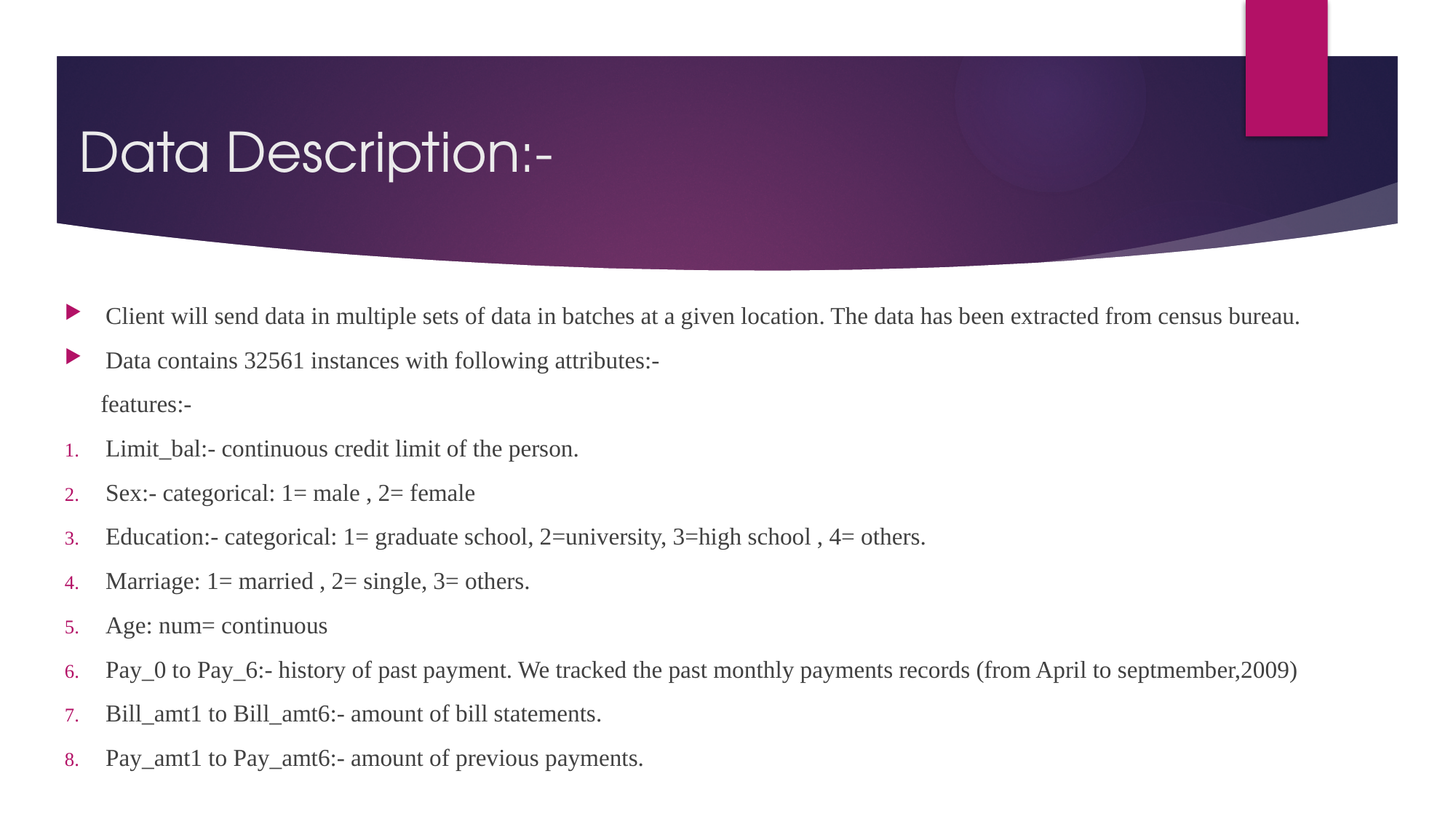

# Data Description:-
Client will send data in multiple sets of data in batches at a given location. The data has been extracted from census bureau.
Data contains 32561 instances with following attributes:-
      features:-
Limit_bal:- continuous credit limit of the person.
Sex:- categorical: 1= male , 2= female
Education:- categorical: 1= graduate school, 2=university, 3=high school , 4= others.
Marriage: 1= married , 2= single, 3= others.
Age: num= continuous
Pay_0 to Pay_6:- history of past payment. We tracked the past monthly payments records (from April to septmember,2009)
Bill_amt1 to Bill_amt6:- amount of bill statements.
Pay_amt1 to Pay_amt6:- amount of previous payments.